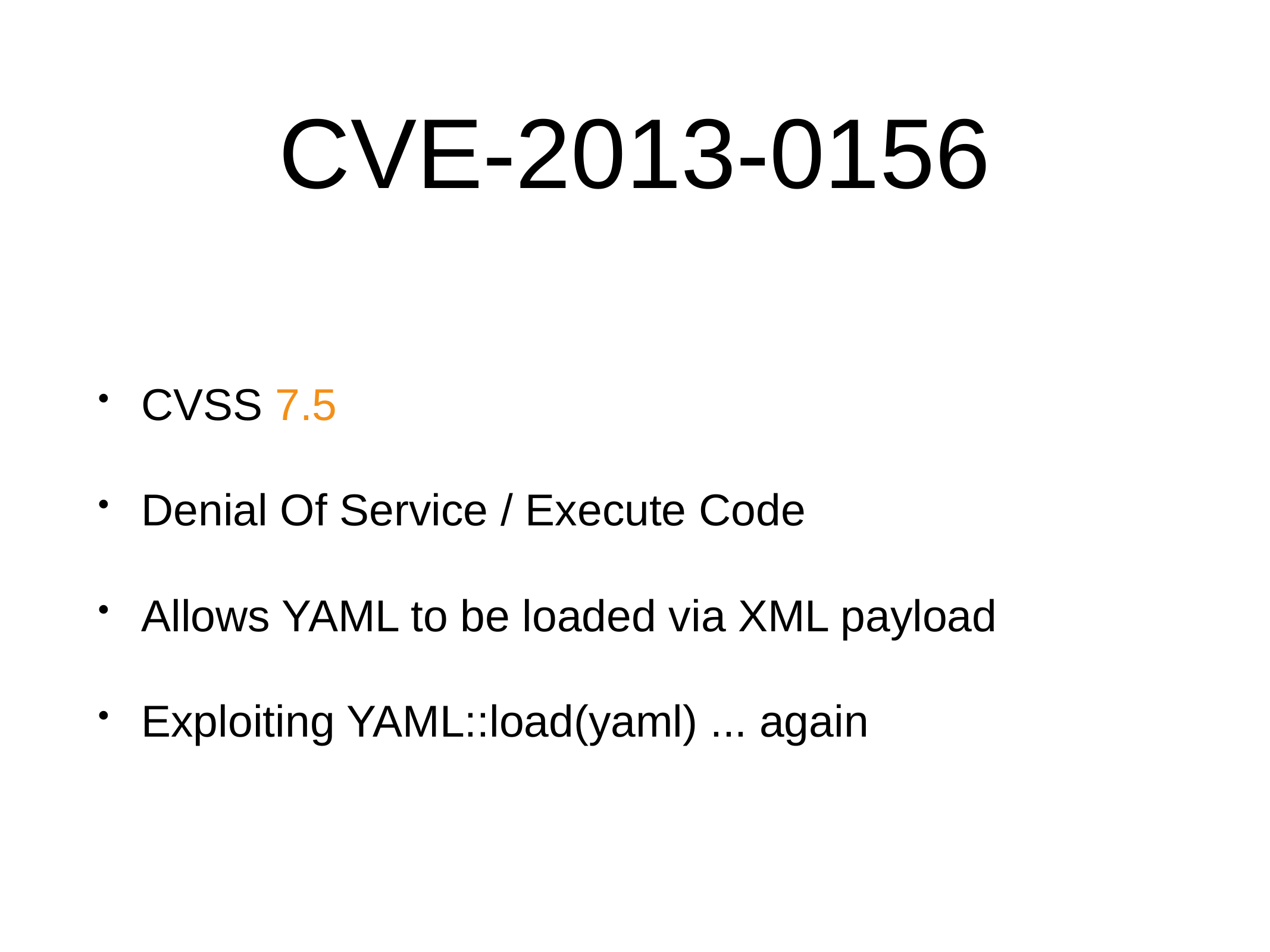

# CVE-2013-0156
CVSS 7.5
Denial Of Service / Execute Code
Allows YAML to be loaded via XML payload
Exploiting YAML::load(yaml) ... again